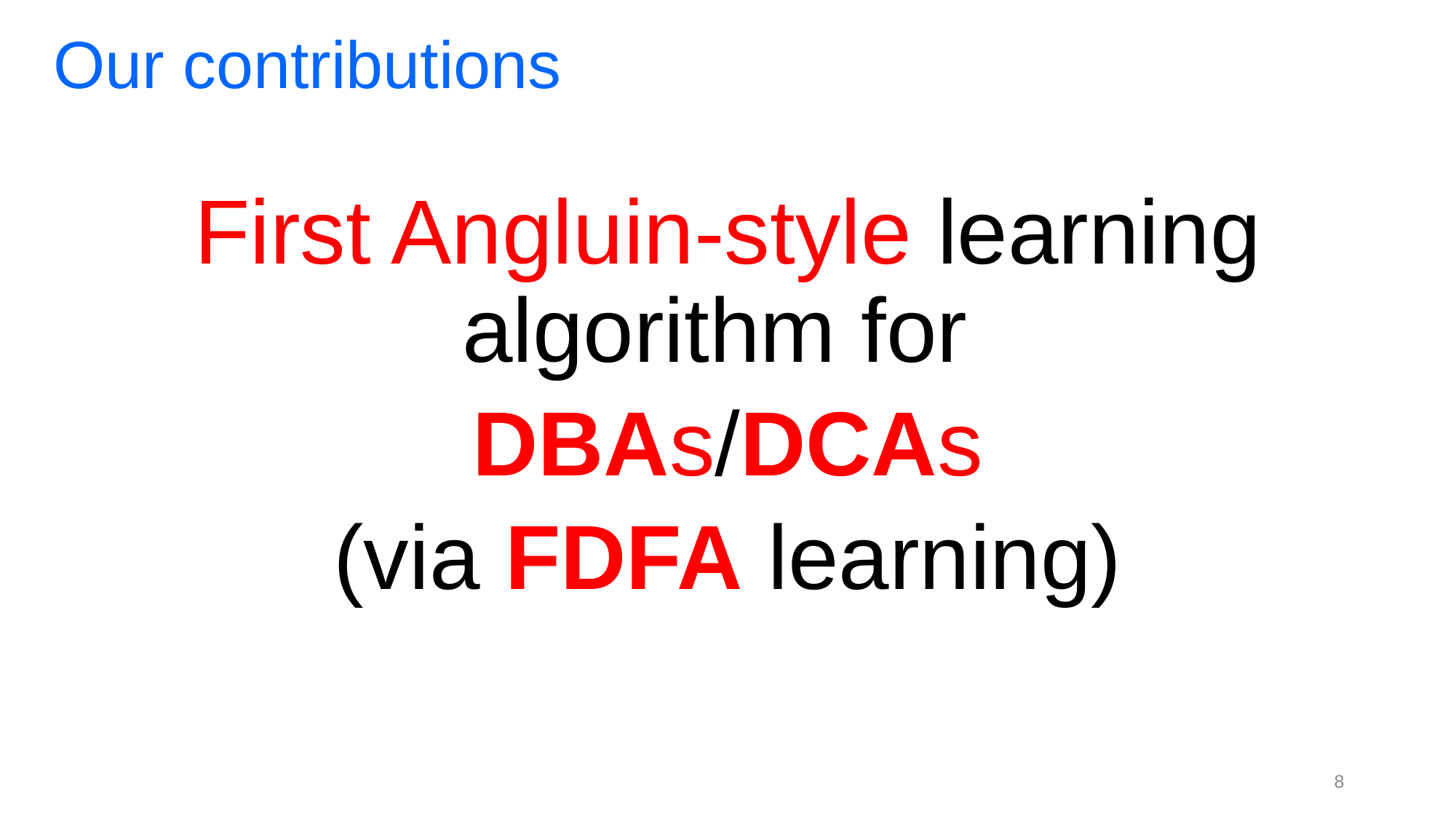

Our contributions
First Angluin-style learning algorithm for
DBAs/DCAs
(via FDFA learning)

8